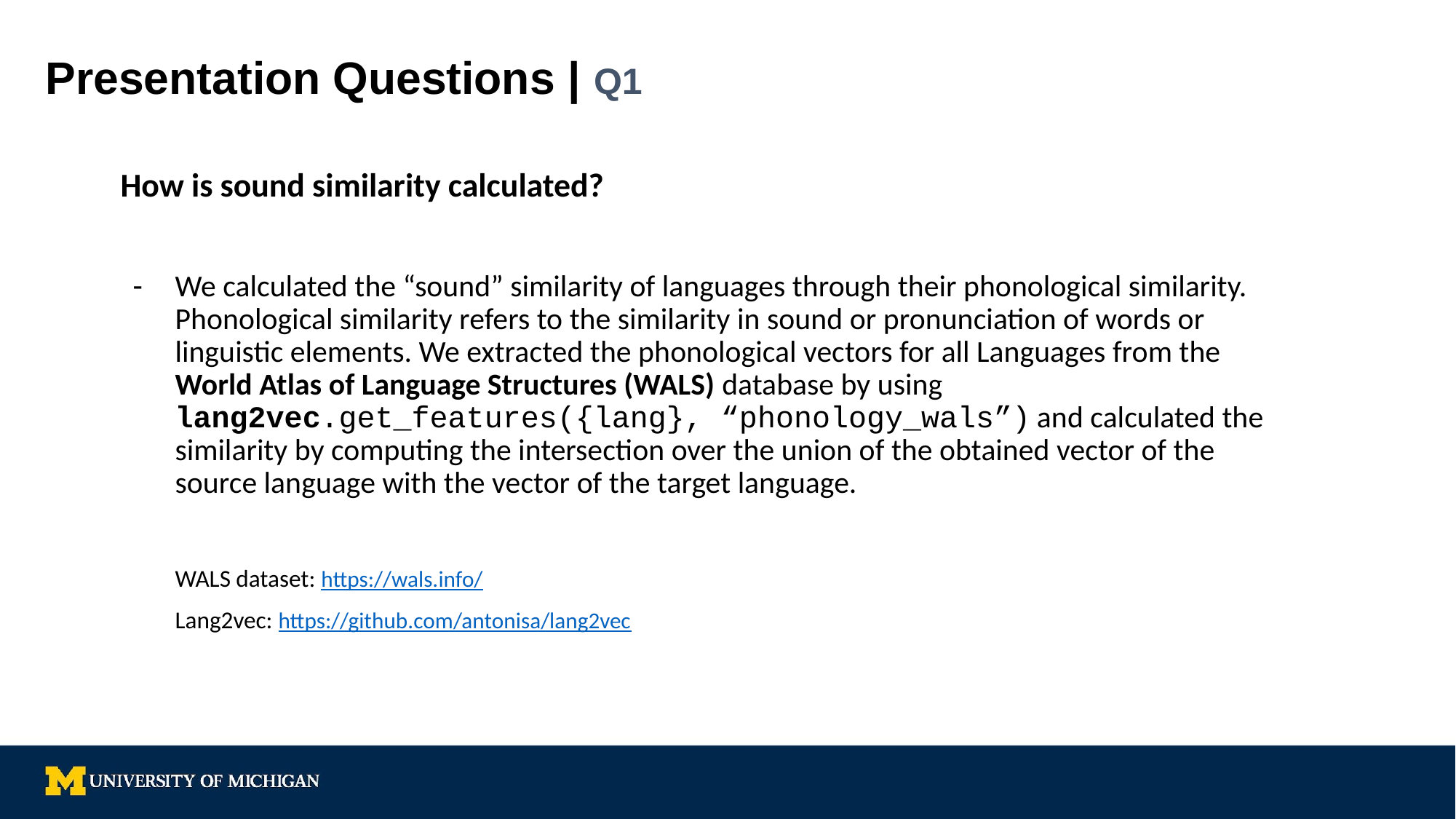

# Presentation Questions | Q1
How is sound similarity calculated?

We calculated the “sound” similarity of languages through their phonological similarity. Phonological similarity refers to the similarity in sound or pronunciation of words or linguistic elements. We extracted the phonological vectors for all Languages from the World Atlas of Language Structures (WALS) database by using lang2vec.get_features({lang}, “phonology_wals”) and calculated the similarity by computing the intersection over the union of the obtained vector of the source language with the vector of the target language.

WALS dataset: https://wals.info/
Lang2vec: https://github.com/antonisa/lang2vec